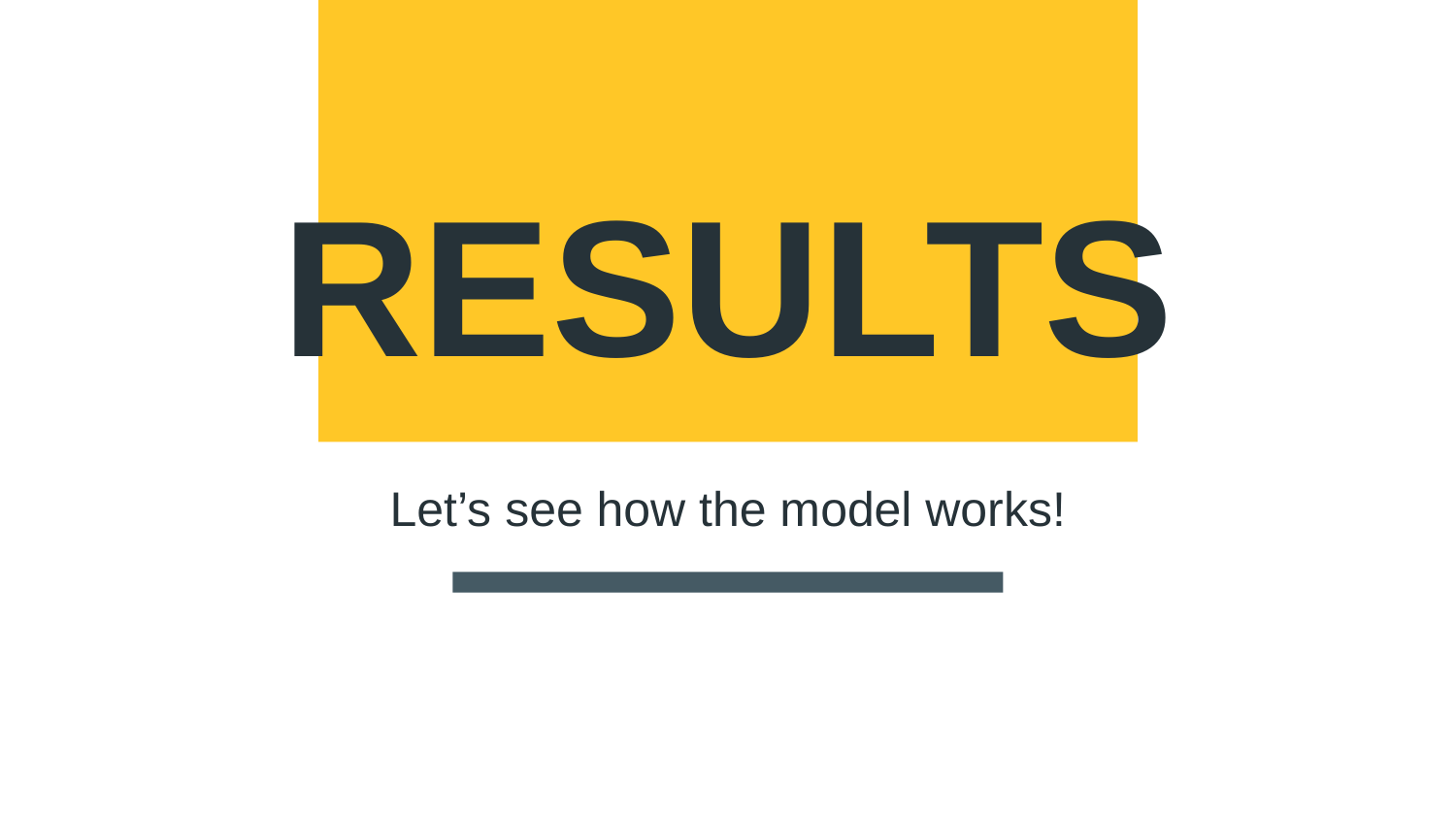

# RESULTS
Let’s see how the model works!